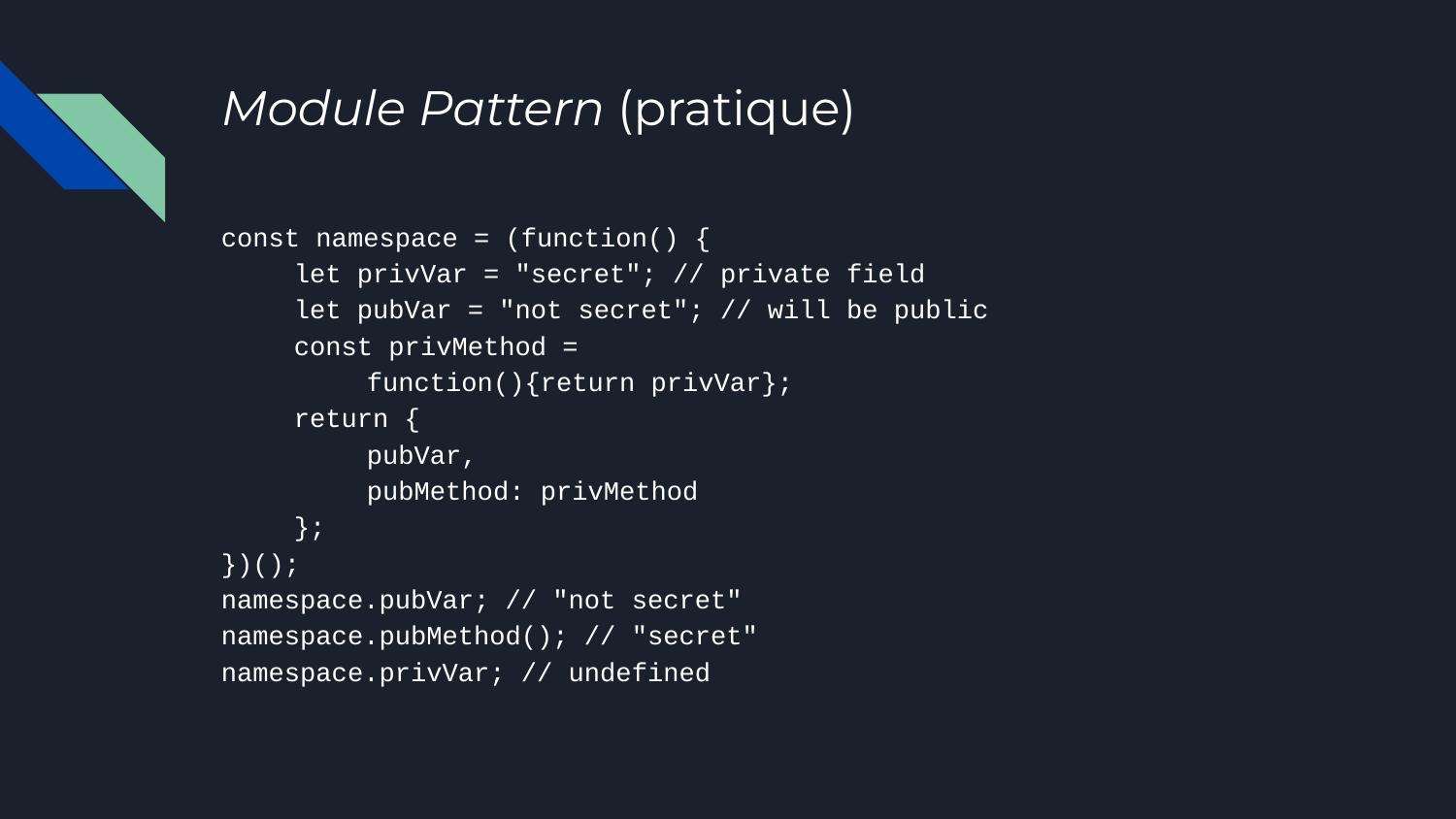

# Module Pattern (pratique)
const namespace = (function() {
let privVar = "secret"; // private field
let pubVar = "not secret"; // will be public
const privMethod =
function(){return privVar};
return {
pubVar,
pubMethod: privMethod
};
})();
namespace.pubVar; // "not secret"
namespace.pubMethod(); // "secret"
namespace.privVar; // undefined